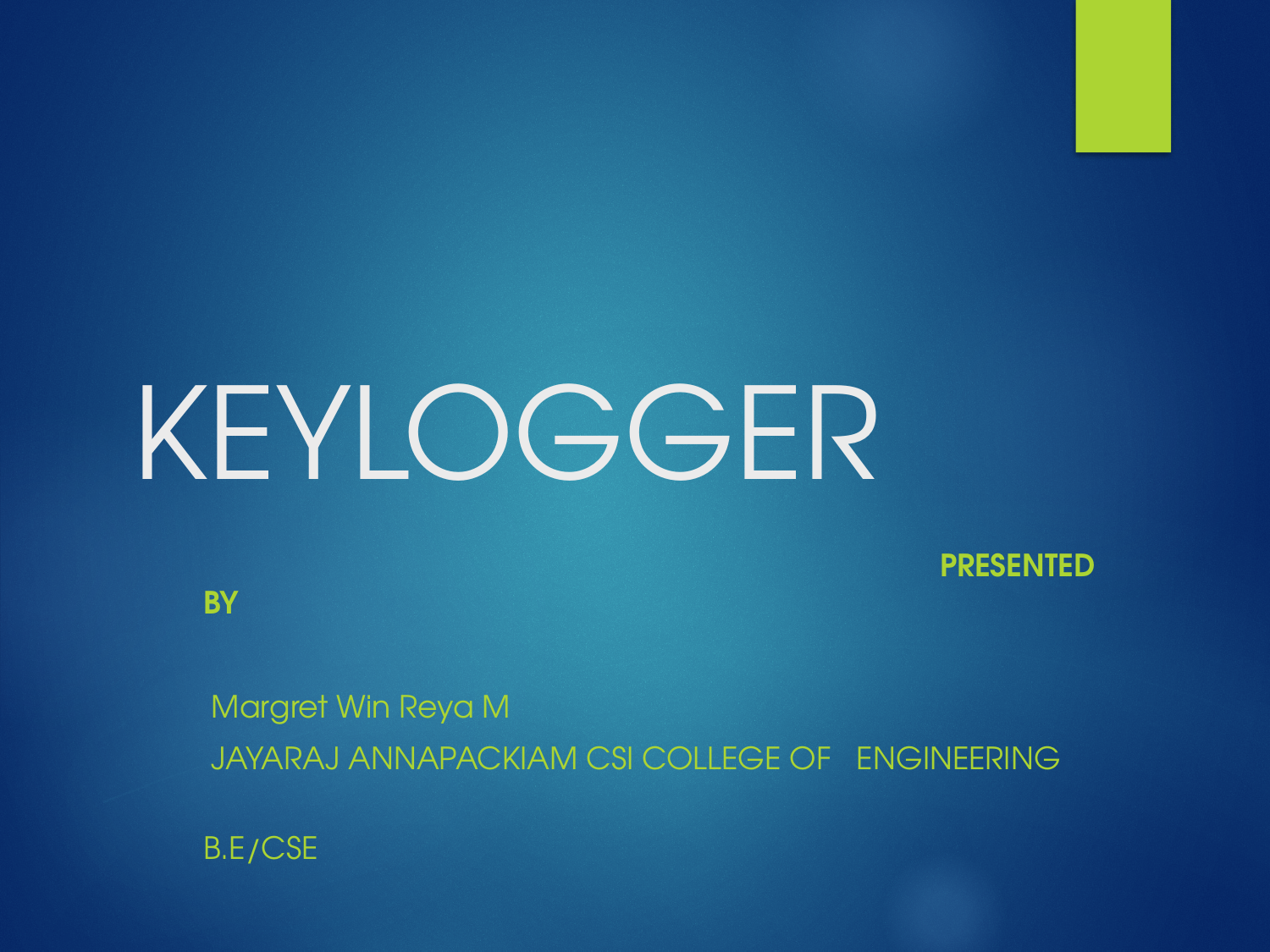

# KEYLOGGER
                                                                                       PRESENTED BY

 Margret Win Reya M
 JAYARAJ ANNAPACKIAM CSI COLLEGE OF   ENGINEERING
                                                                                                B.E/CSE